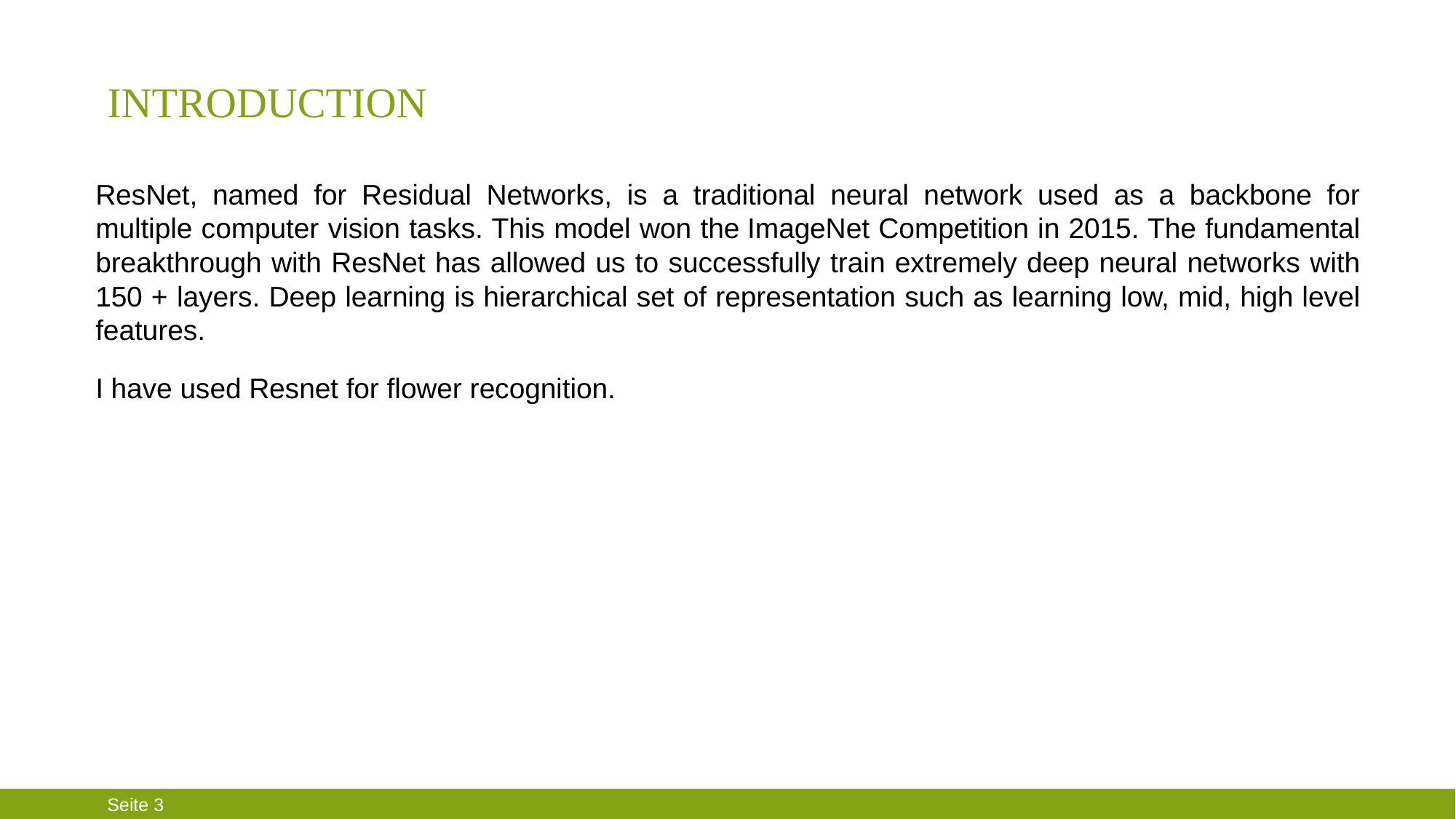

# Introduction
ResNet, named for Residual Networks, is a traditional neural network used as a backbone for multiple computer vision tasks. This model won the ImageNet Competition in 2015. The fundamental breakthrough with ResNet has allowed us to successfully train extremely deep neural networks with 150 + layers. Deep learning is hierarchical set of representation such as learning low, mid, high level features.
I have used Resnet for flower recognition.

Seite 3